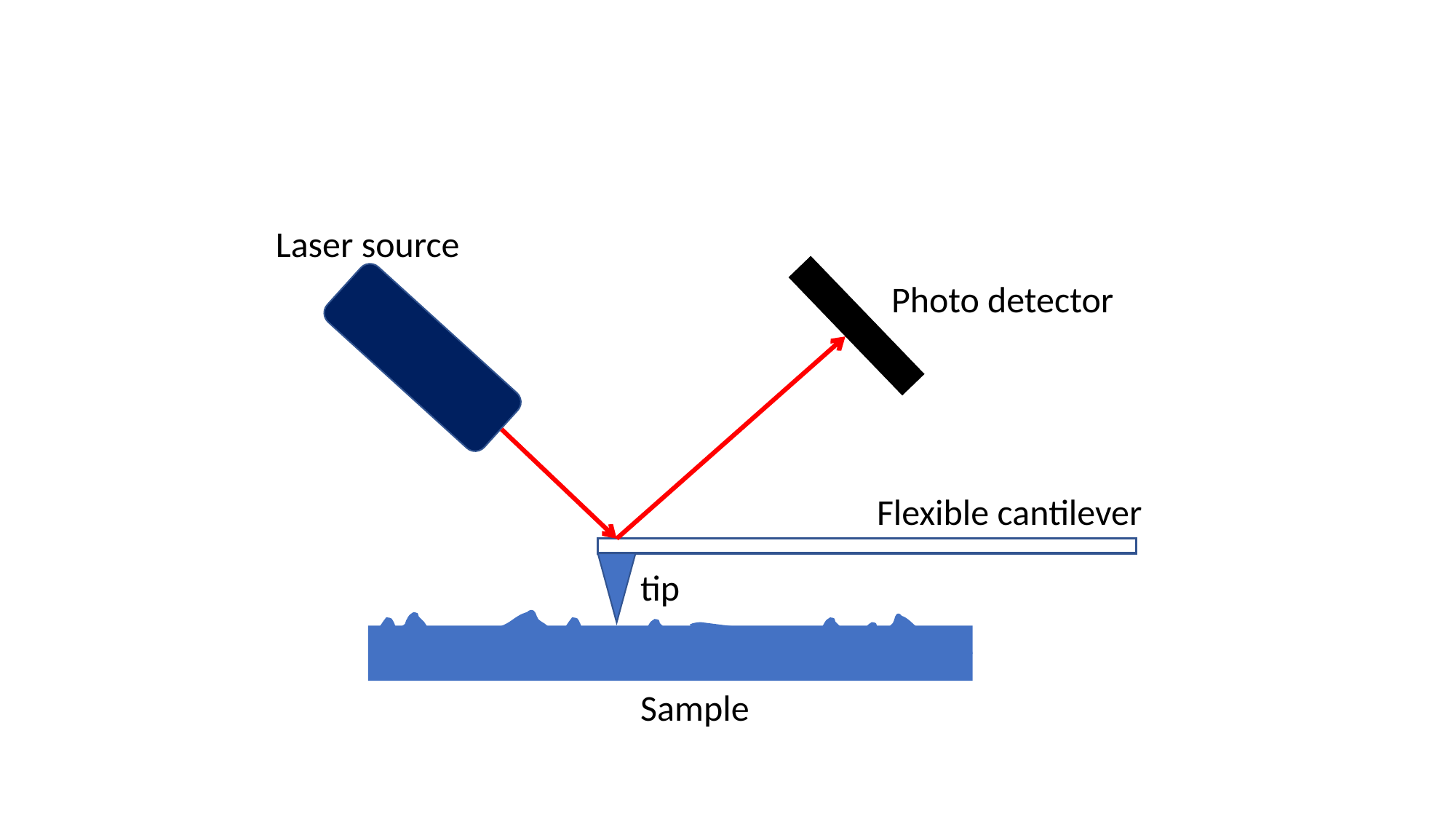

Laser source
Photo detector

Flexible cantilever

tip

Sample